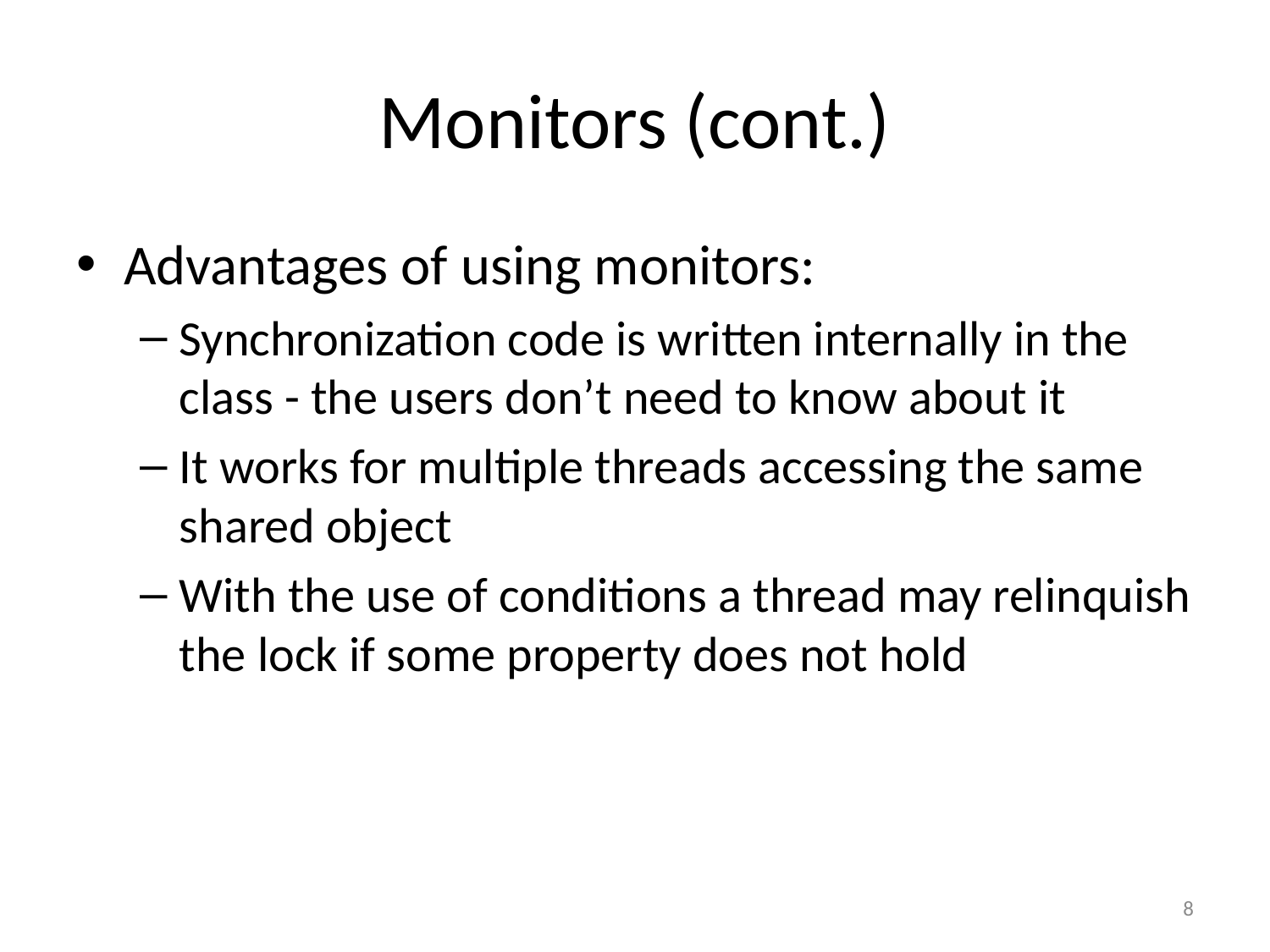

# Monitors (cont.)
Advantages of using monitors:
Synchronization code is written internally in the class - the users don’t need to know about it
It works for multiple threads accessing the same shared object
With the use of conditions a thread may relinquish the lock if some property does not hold

8